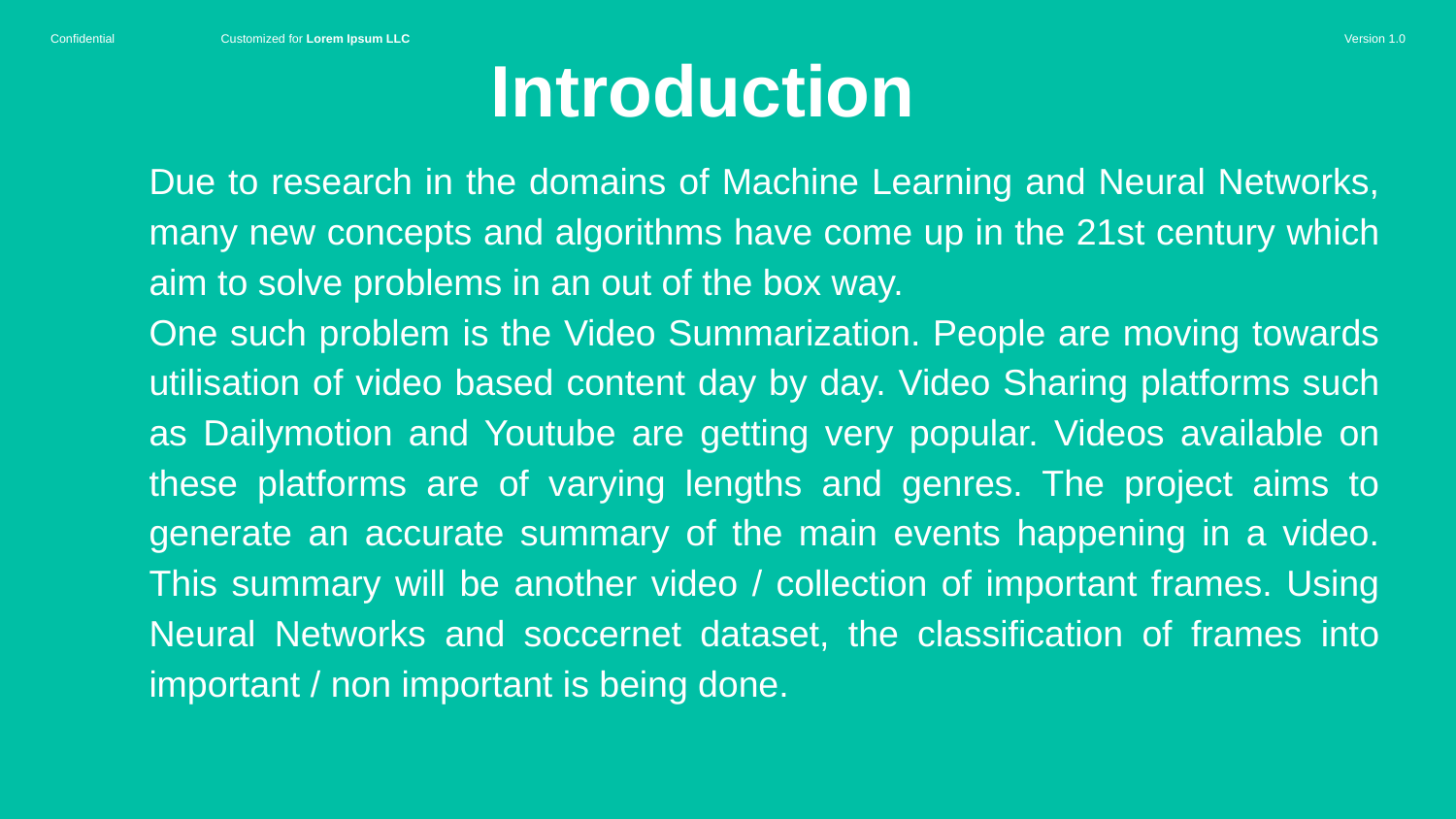

# Introduction
Due to research in the domains of Machine Learning and Neural Networks, many new concepts and algorithms have come up in the 21st century which aim to solve problems in an out of the box way.
One such problem is the Video Summarization. People are moving towards utilisation of video based content day by day. Video Sharing platforms such as Dailymotion and Youtube are getting very popular. Videos available on these platforms are of varying lengths and genres. The project aims to generate an accurate summary of the main events happening in a video. This summary will be another video / collection of important frames. Using Neural Networks and soccernet dataset, the classification of frames into important / non important is being done.